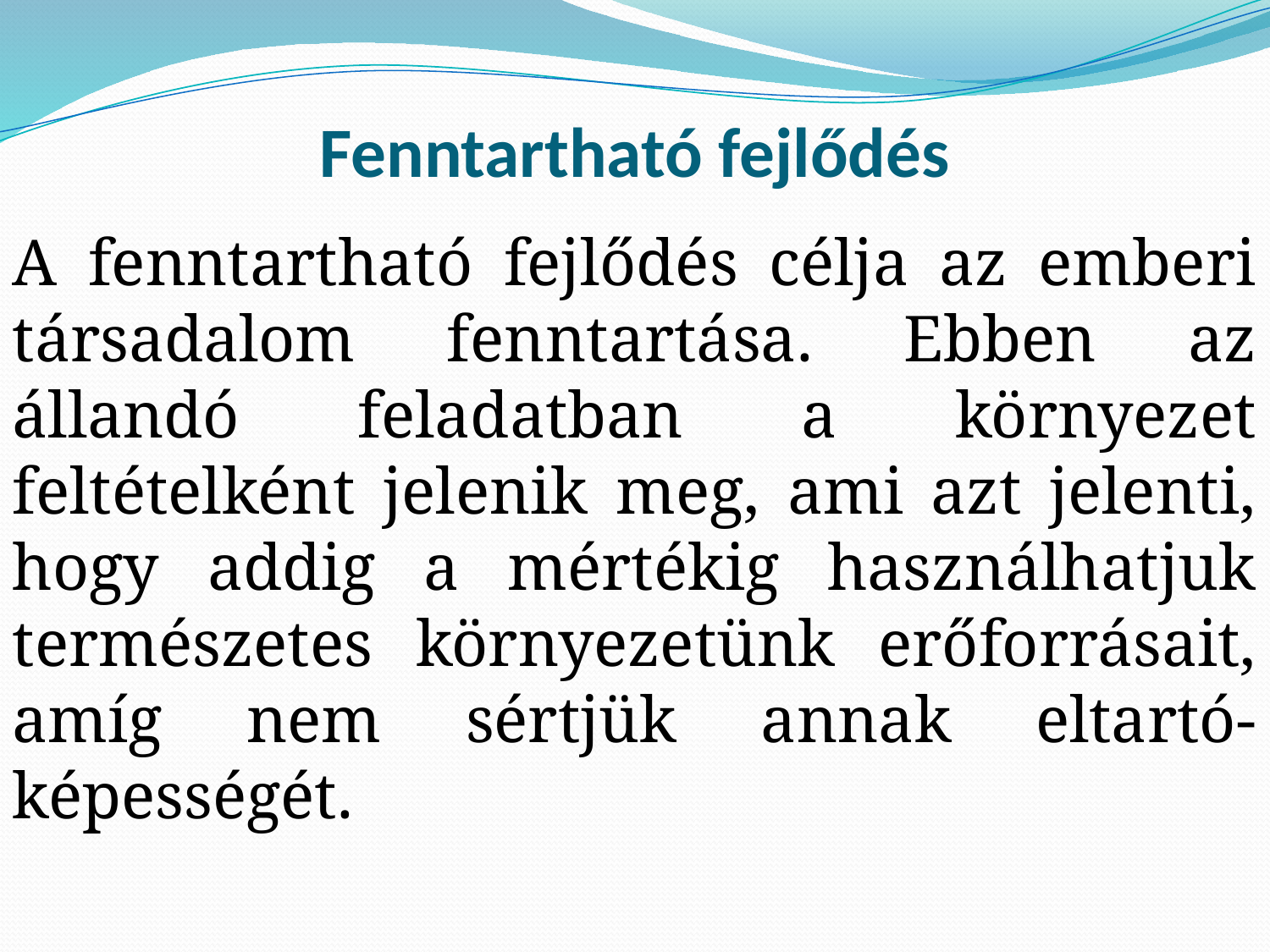

# Fenntartható fejlődés
A fenntartható fejlődés célja az emberi társadalom fenntartása. Ebben az állandó feladatban a környezet feltételként jelenik meg, ami azt jelenti, hogy addig a mértékig használhatjuk természetes környezetünk erőforrásait, amíg nem sértjük annak eltartó-képességét.